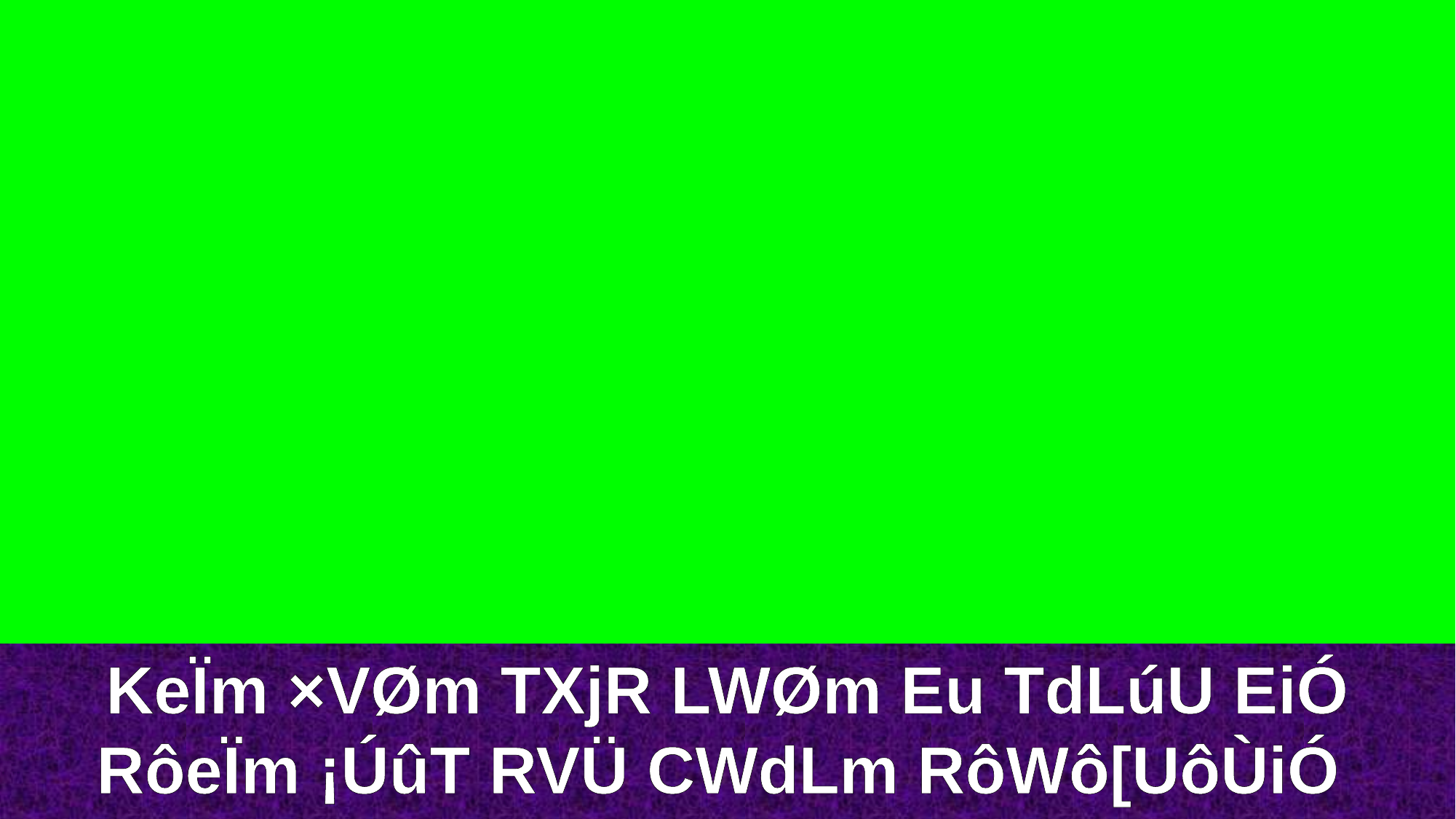

KeÏm ×VØm TXjR LWØm Eu TdLúU EiÓ RôeÏm ¡ÚûT RVÜ CWdLm RôWô[UôÙiÓ